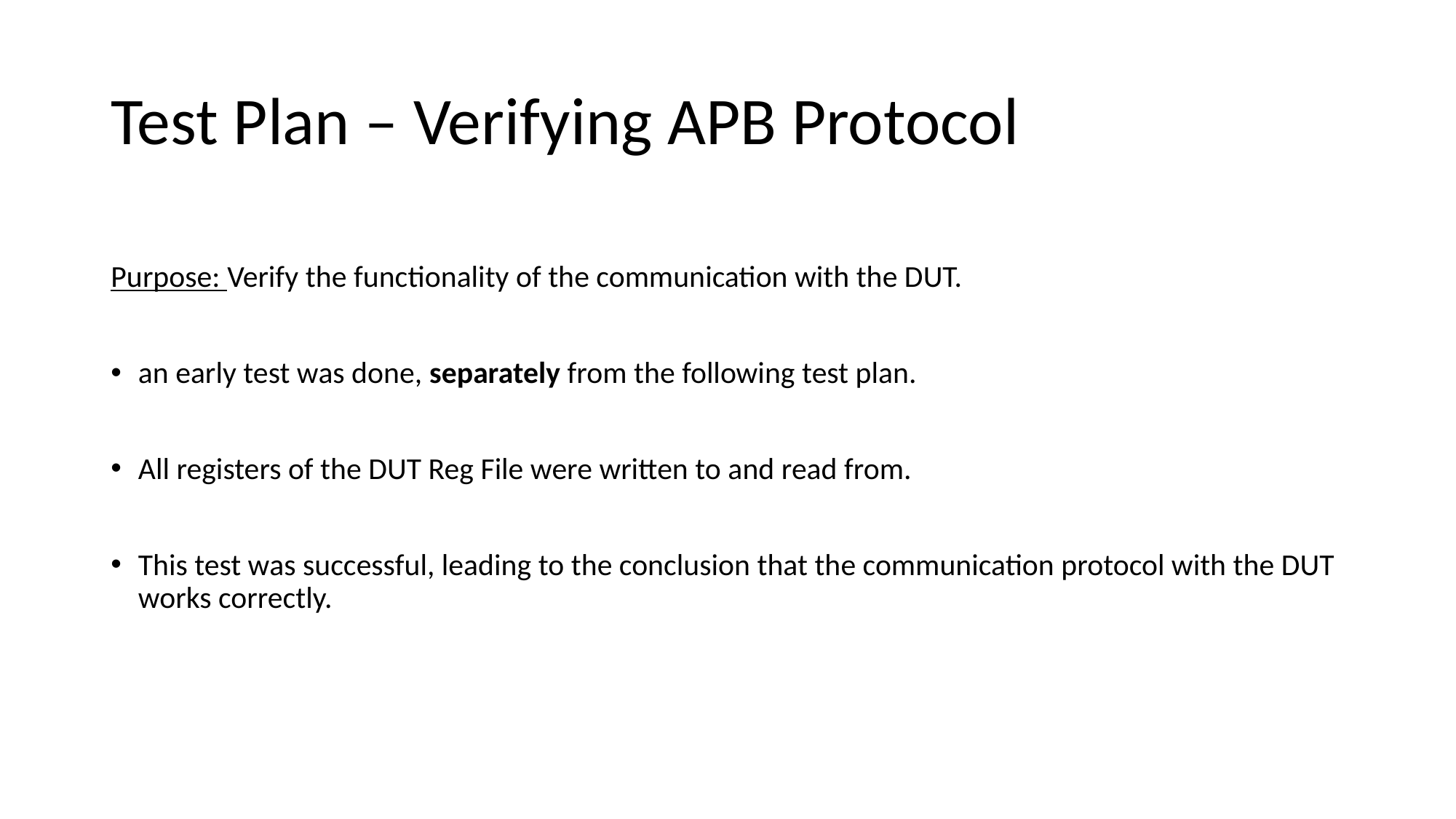

# Test Plan – Verifying APB Protocol
Purpose: Verify the functionality of the communication with the DUT.

an early test was done, separately from the following test plan.

All registers of the DUT Reg File were written to and read from.

This test was successful, leading to the conclusion that the communication protocol with the DUT works correctly.